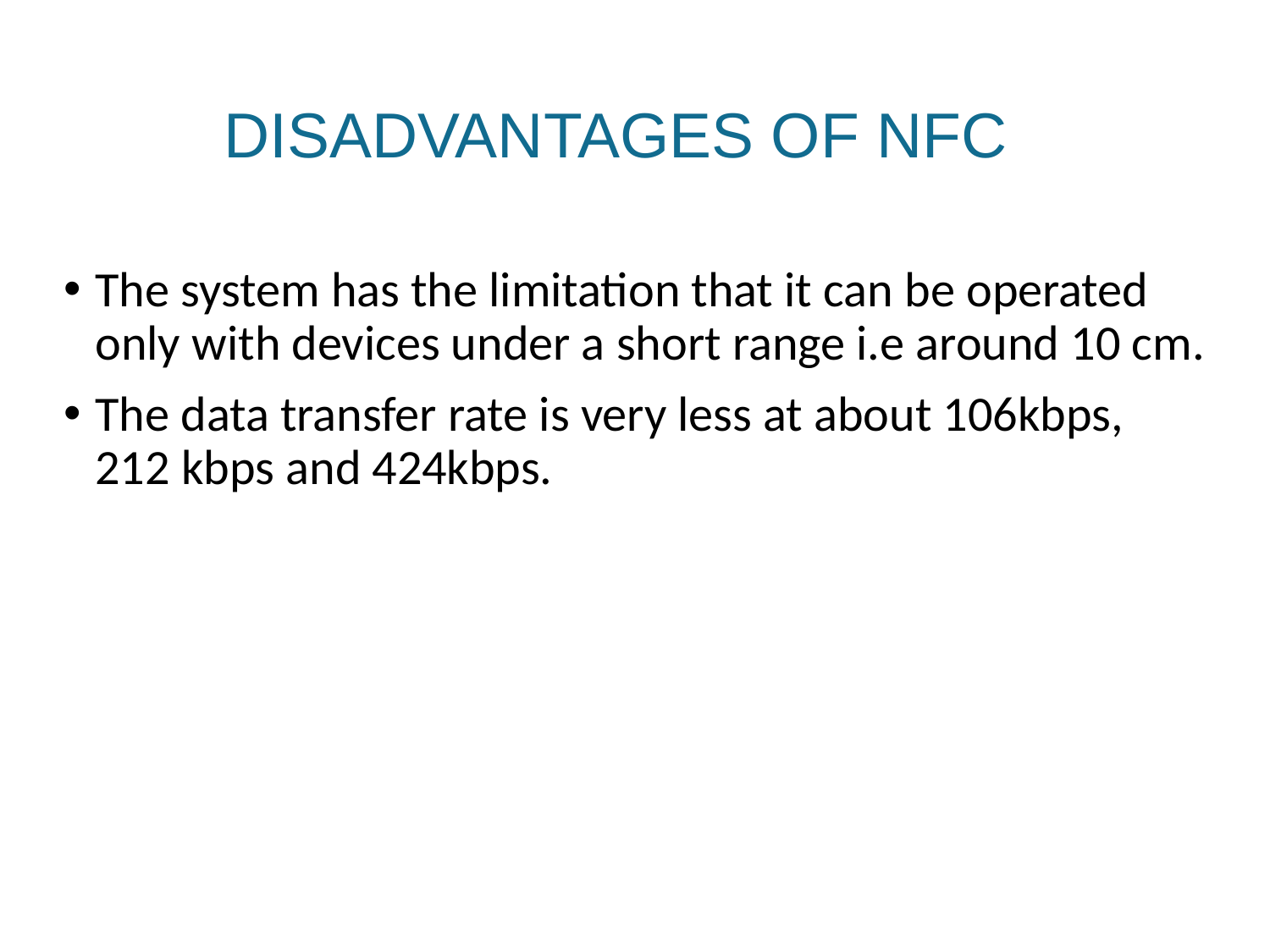

# DISADVANTAGES OF NFC
The system has the limitation that it can be operated only with devices under a short range i.e around 10 cm.
The data transfer rate is very less at about 106kbps, 212 kbps and 424kbps.